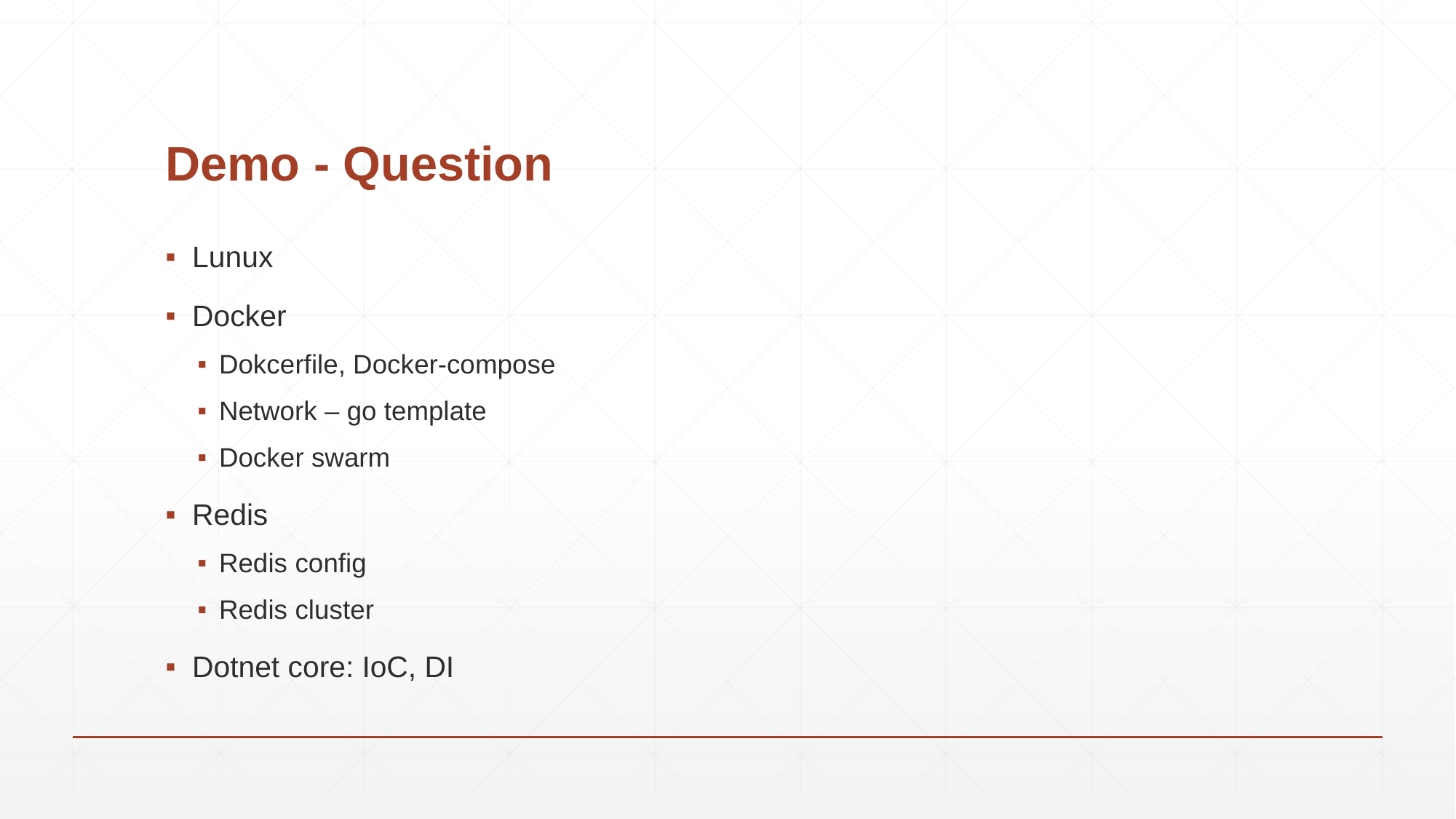

# Demo - Question
Lunux
Docker
Dokcerfile, Docker-compose
Network – go template
Docker swarm
Redis
Redis config
Redis cluster
Dotnet core: IoC, DI